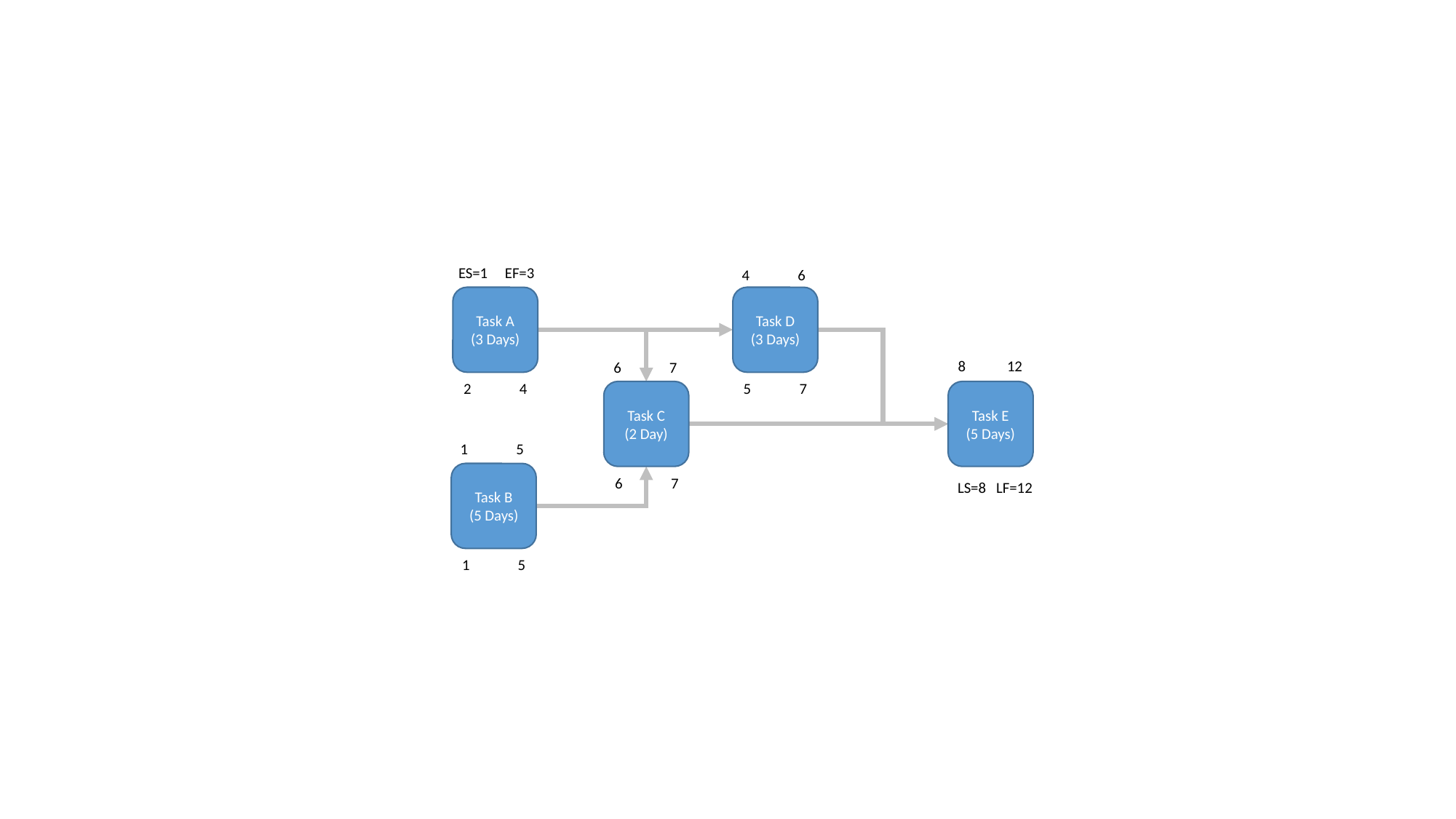

ES=1     EF=3
Task A
(3 Days)
2              4
4              6
Task D
(3 Days)
5              7
8            12
Task E
(5 Days)
LS=8   LF=12
6              7
Task C
(2 Day)
6              7
1              5
Task B
(5 Days)
1              5